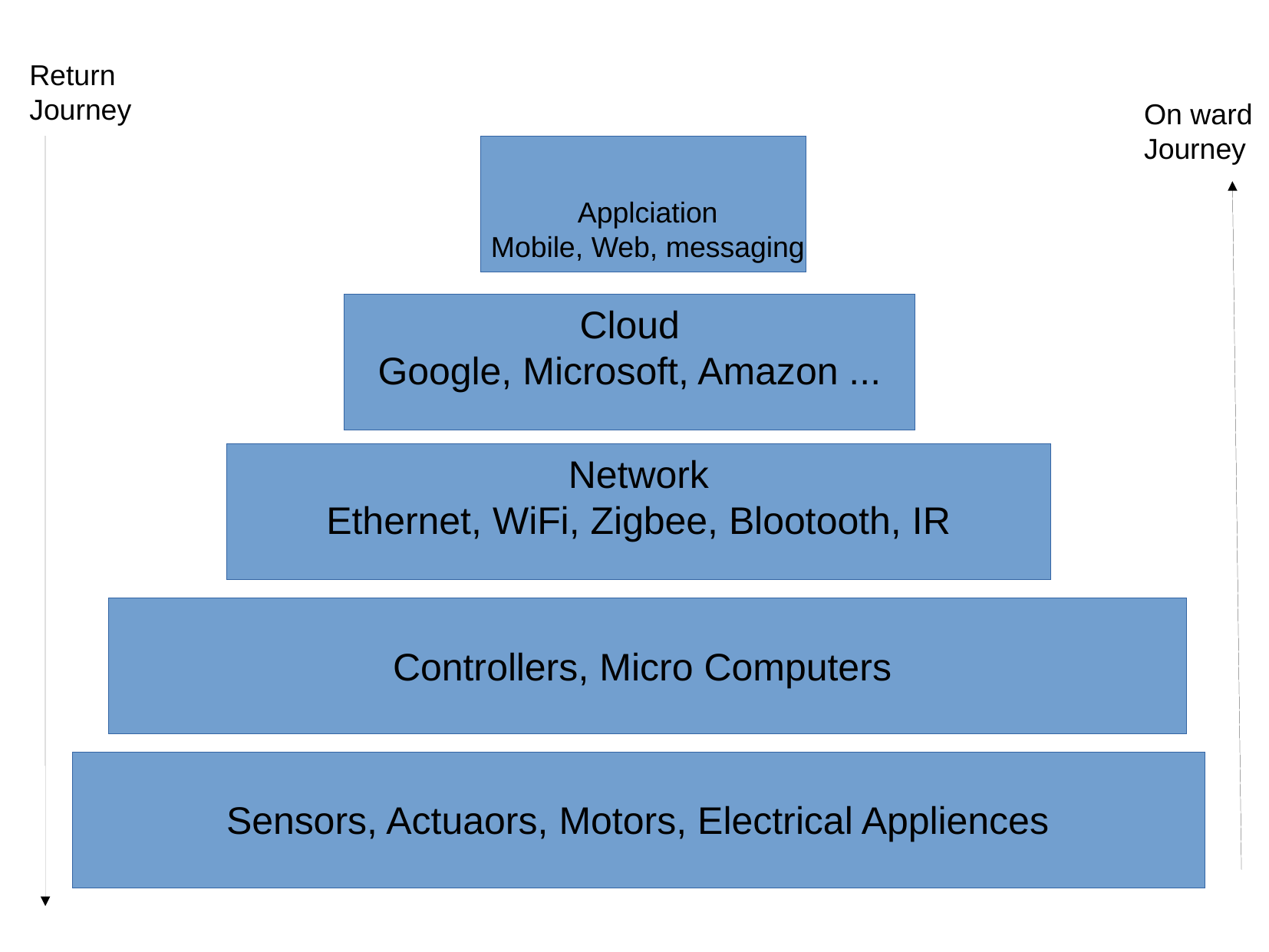

Return Journey
On ward Journey

Applciation
Mobile, Web, messaging

Cloud
Google, Microsoft, Amazon ...

Network
Ethernet, WiFi, Zigbee, Blootooth, IR
Controllers, Micro Computers

Sensors, Actuaors, Motors, Electrical Appliences